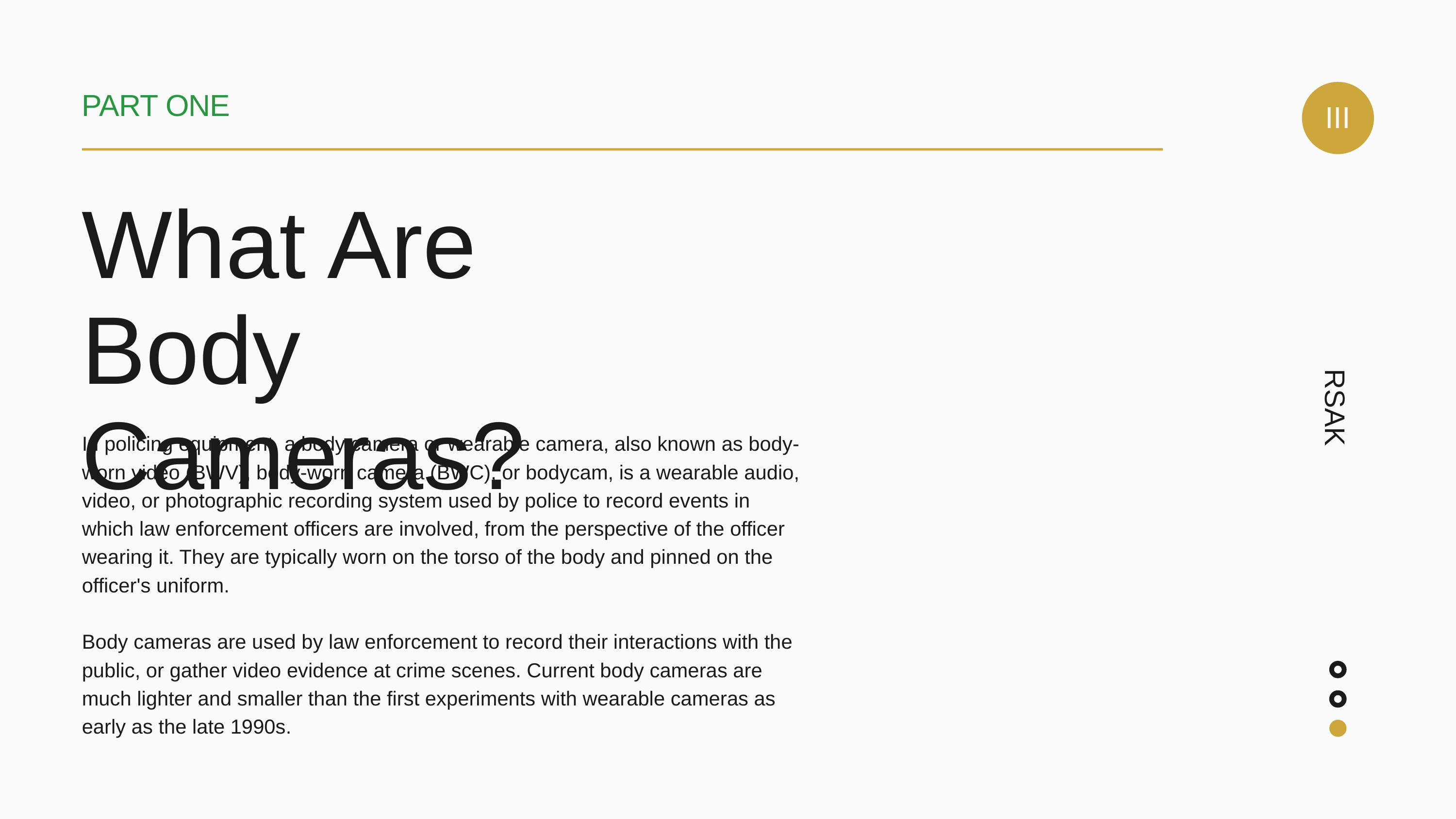

III
PART ONE

What Are Body Cameras?
RSAK
In policing equipment, a body camera or wearable camera, also known as body-worn video (BWV), body-worn camera (BWC), or bodycam, is a wearable audio, video, or photographic recording system used by police to record events in which law enforcement officers are involved, from the perspective of the officer wearing it. They are typically worn on the torso of the body and pinned on the officer's uniform.

Body cameras are used by law enforcement to record their interactions with the public, or gather video evidence at crime scenes. Current body cameras are much lighter and smaller than the first experiments with wearable cameras as early as the late 1990s.